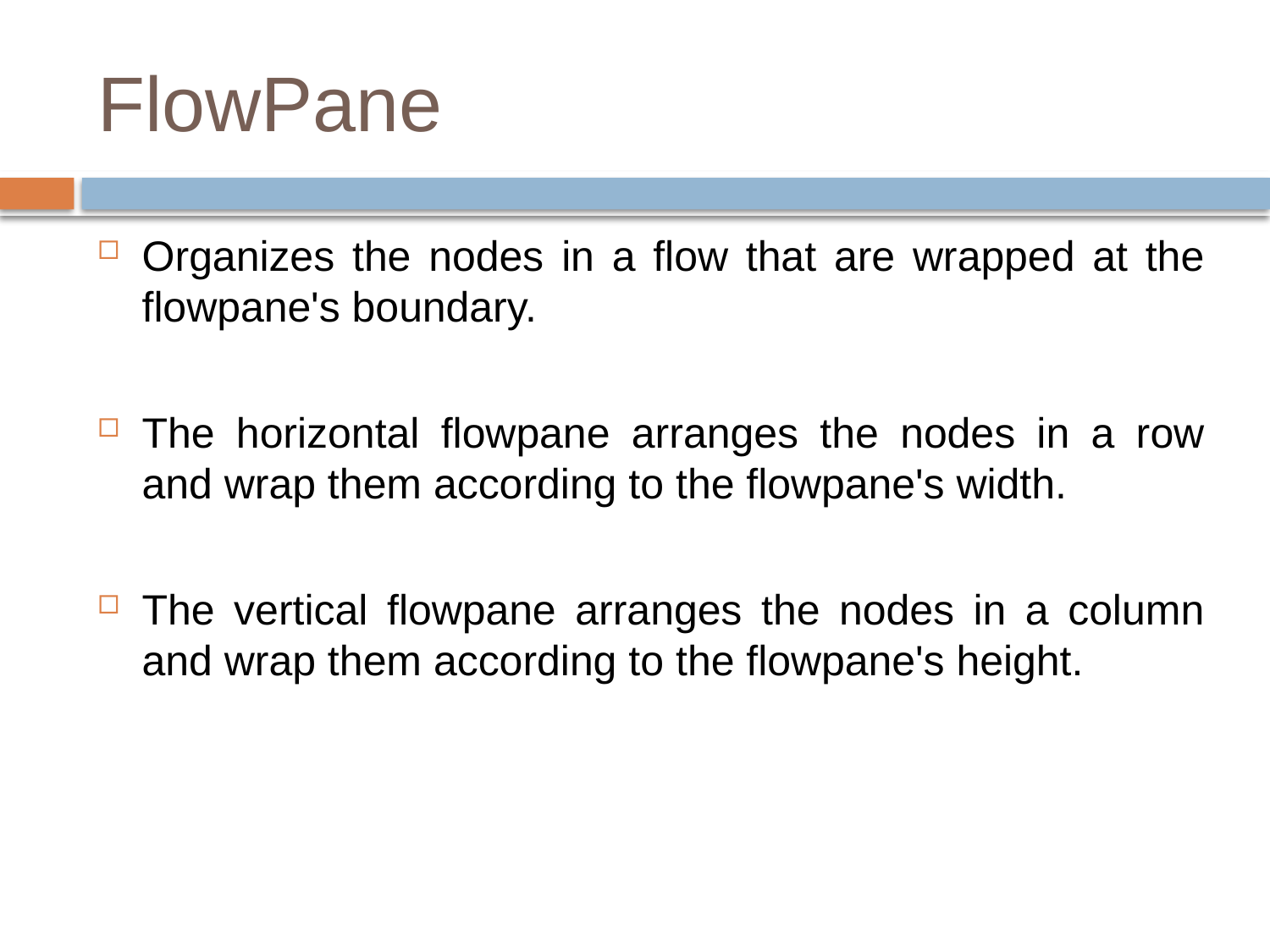

# FlowPane
Organizes the nodes in a flow that are wrapped at the flowpane's boundary.

The horizontal flowpane arranges the nodes in a row and wrap them according to the flowpane's width.

The vertical flowpane arranges the nodes in a column and wrap them according to the flowpane's height.